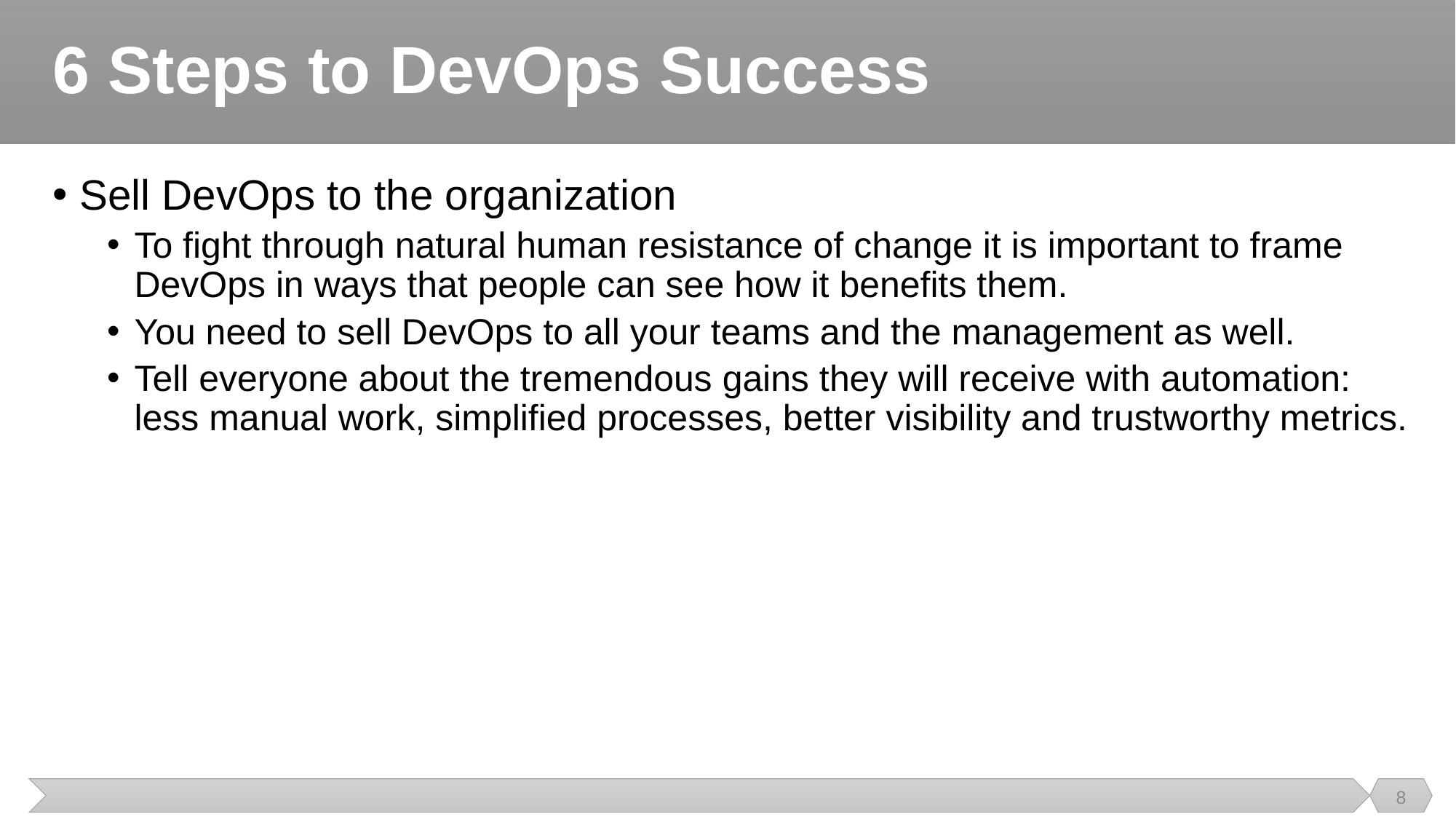

# 6 Steps to DevOps Success
Sell DevOps to the organization
To fight through natural human resistance of change it is important to frame DevOps in ways that people can see how it benefits them.
You need to sell DevOps to all your teams and the management as well.
Tell everyone about the tremendous gains they will receive with automation: less manual work, simplified processes, better visibility and trustworthy metrics.
8